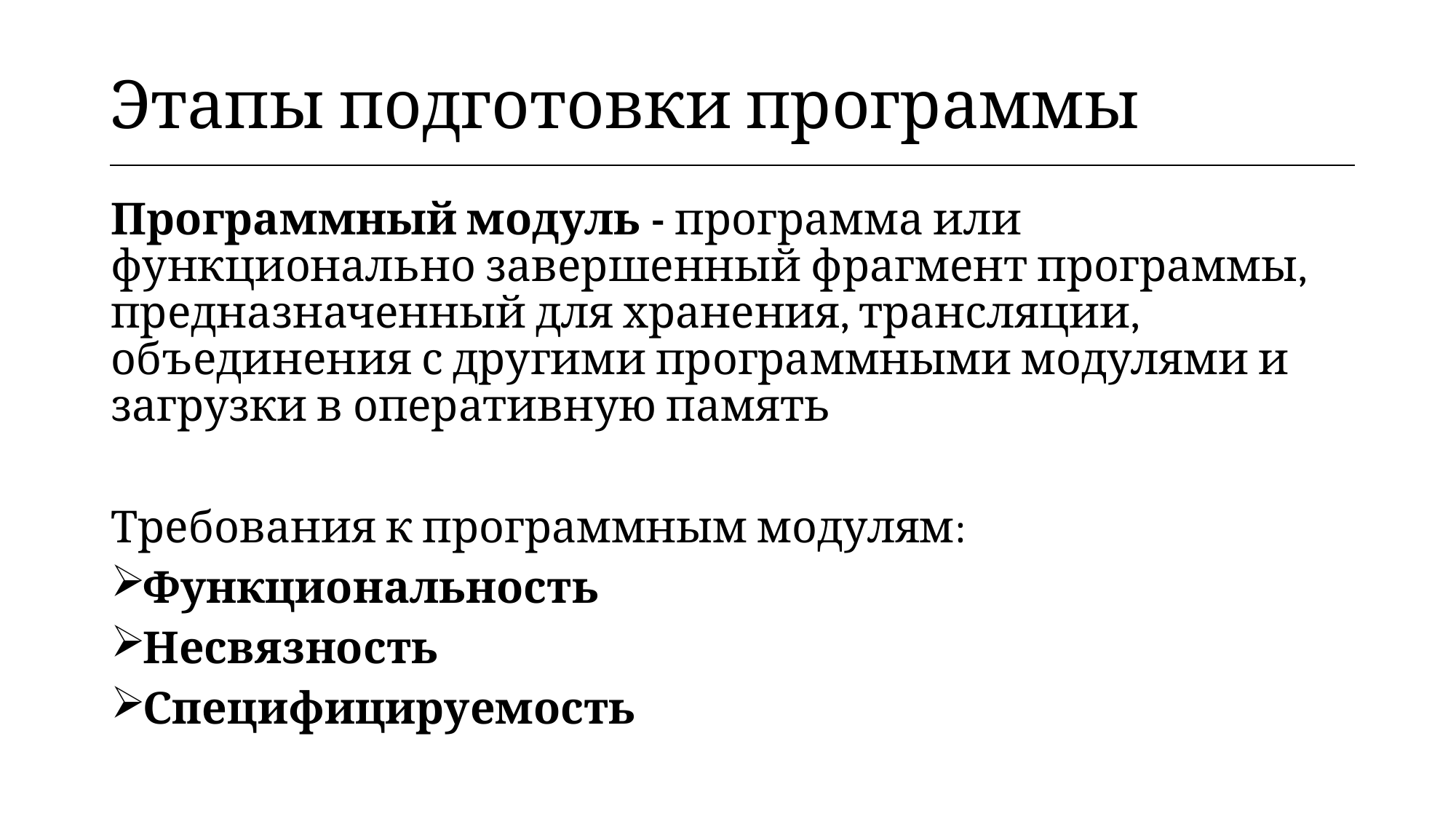

| Этапы подготовки программы |
| --- |
Программный модуль - программа или функционально завершенный фрагмент программы, предназначенный для хранения, трансляции, объединения с другими программными модулями и загрузки в оперативную память

Требования к программным модулям:
Функциональность
Несвязность
Специфицируемость